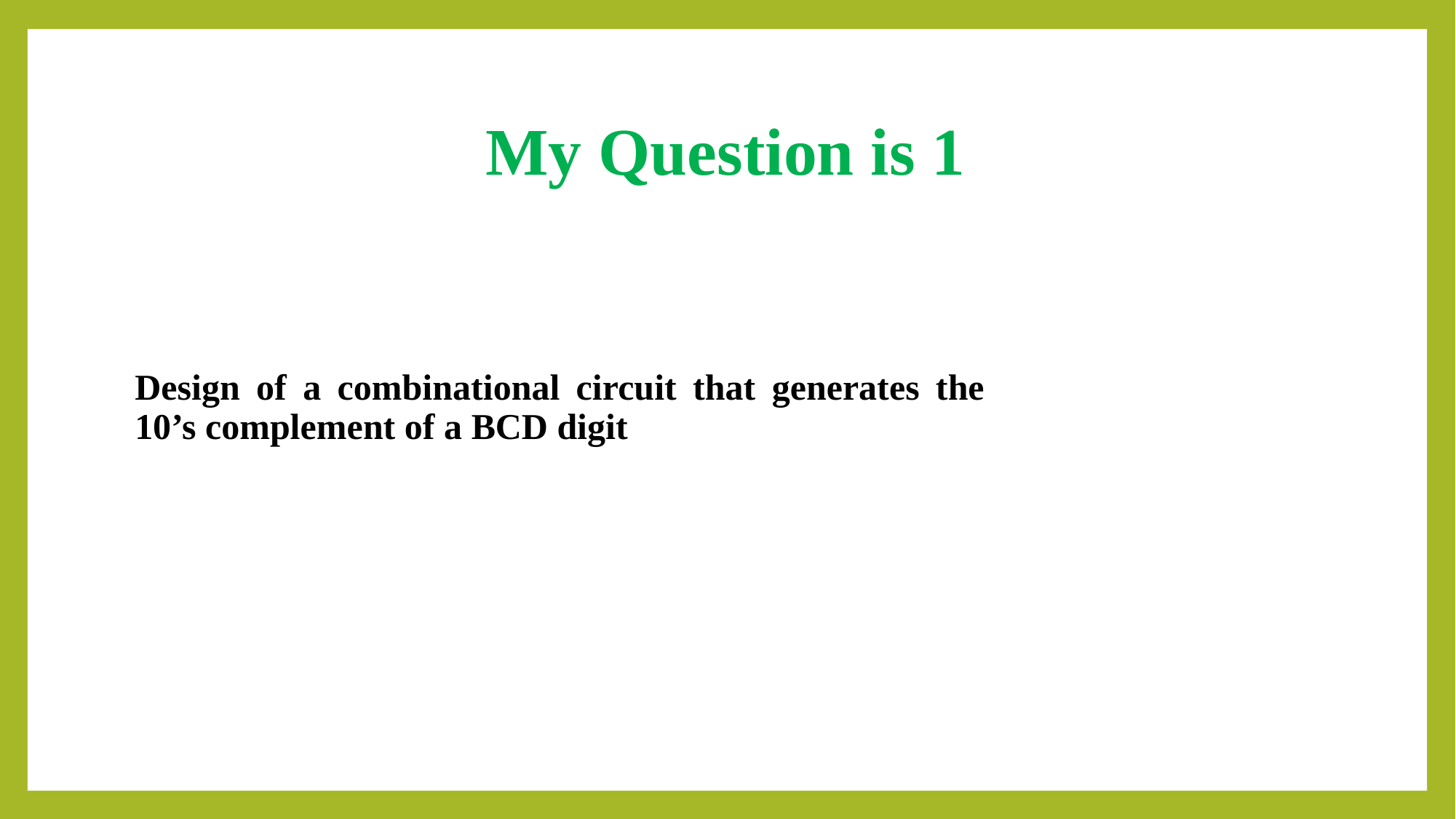

# My Question is 1
Design of a combinational circuit that generates the 10’s complement of a BCD digit